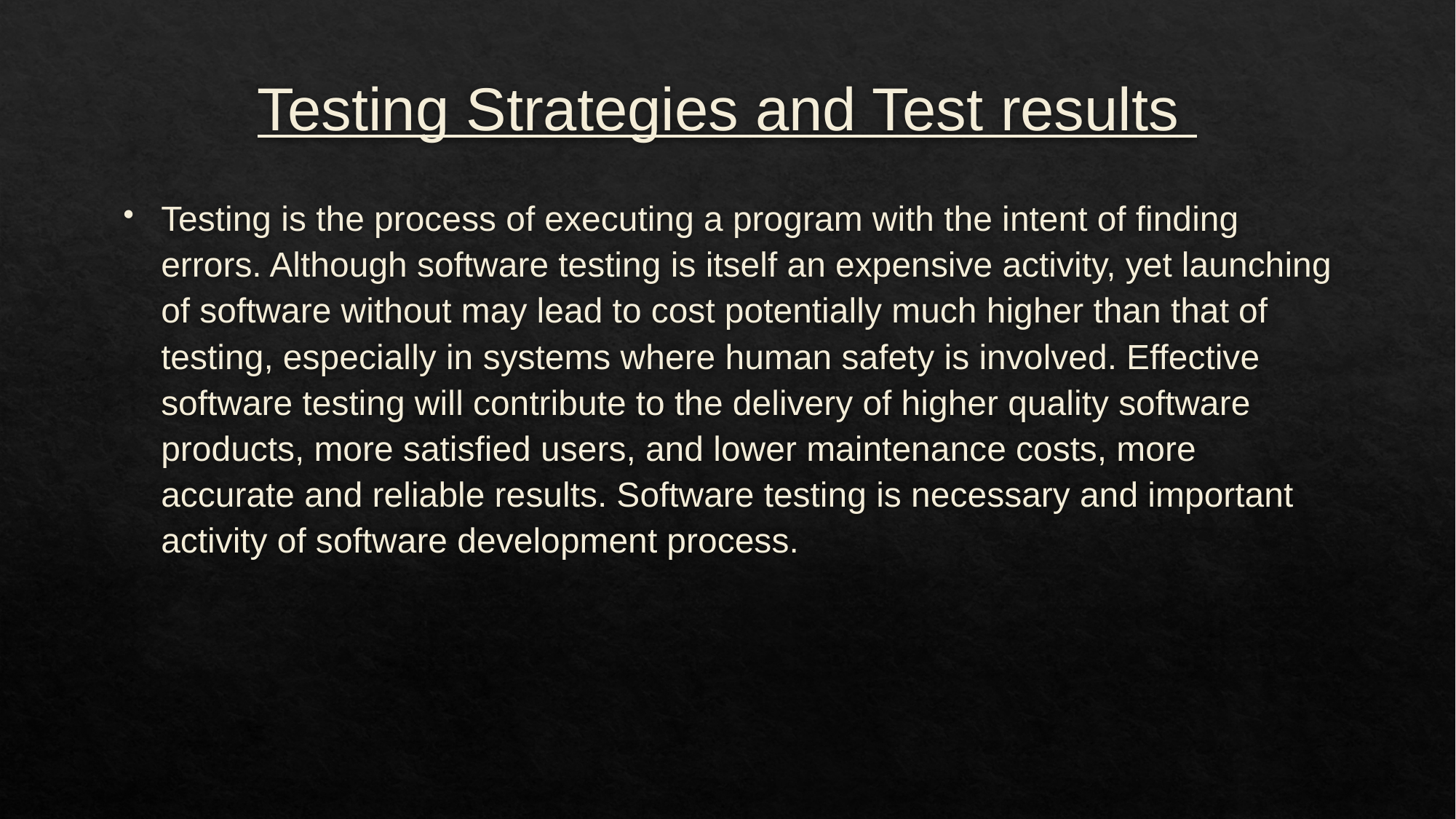

# Testing Strategies and Test results
Testing is the process of executing a program with the intent of finding errors. Although software testing is itself an expensive activity, yet launching of software without may lead to cost potentially much higher than that of testing, especially in systems where human safety is involved. Effective software testing will contribute to the delivery of higher quality software products, more satisfied users, and lower maintenance costs, more accurate and reliable results. Software testing is necessary and important activity of software development process.